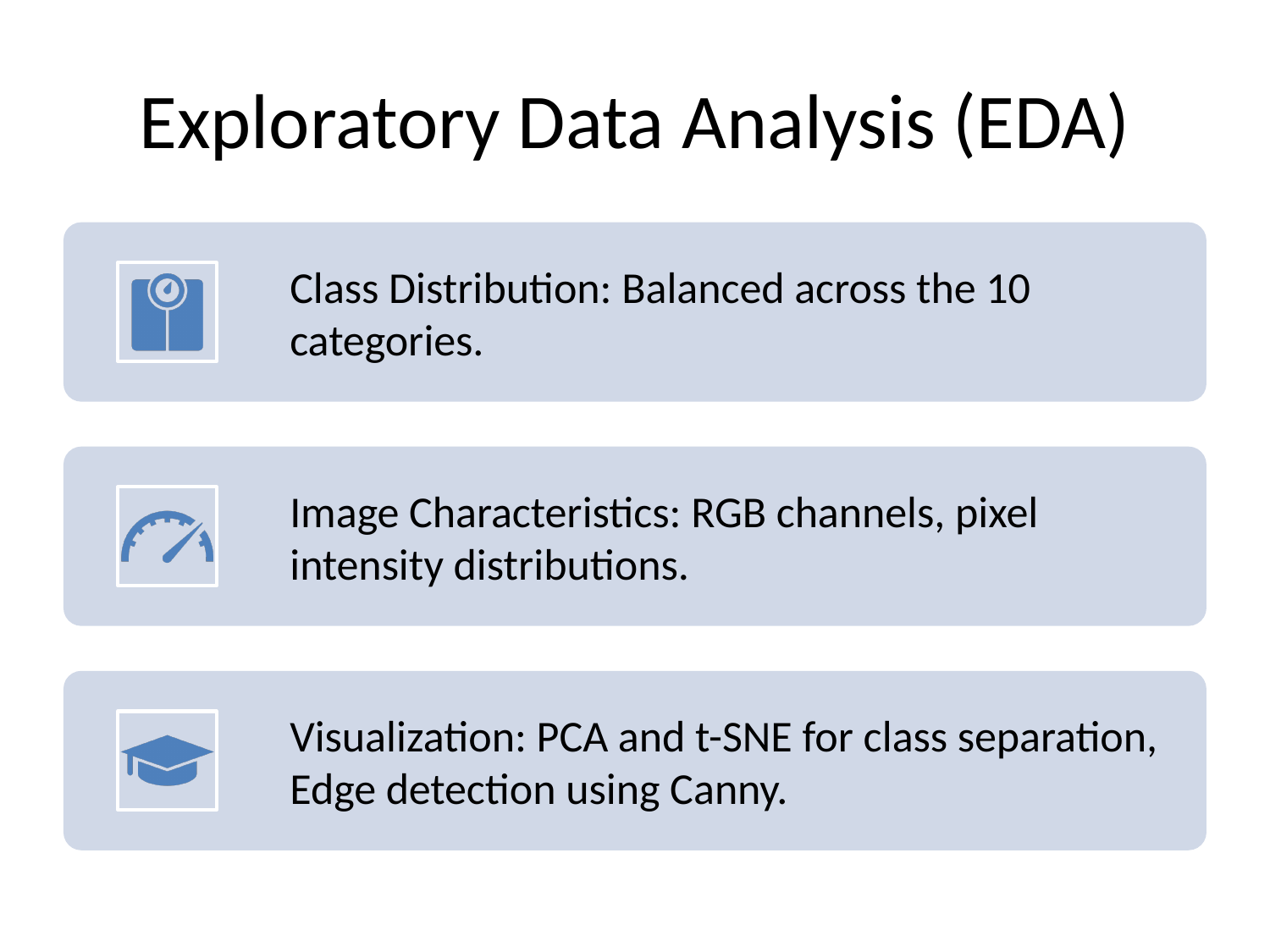

# Exploratory Data Analysis (EDA)
Class Distribution: Balanced across the 10 categories.
Image Characteristics: RGB channels, pixel intensity distributions.
Visualization: PCA and t-SNE for class separation, Edge detection using Canny.